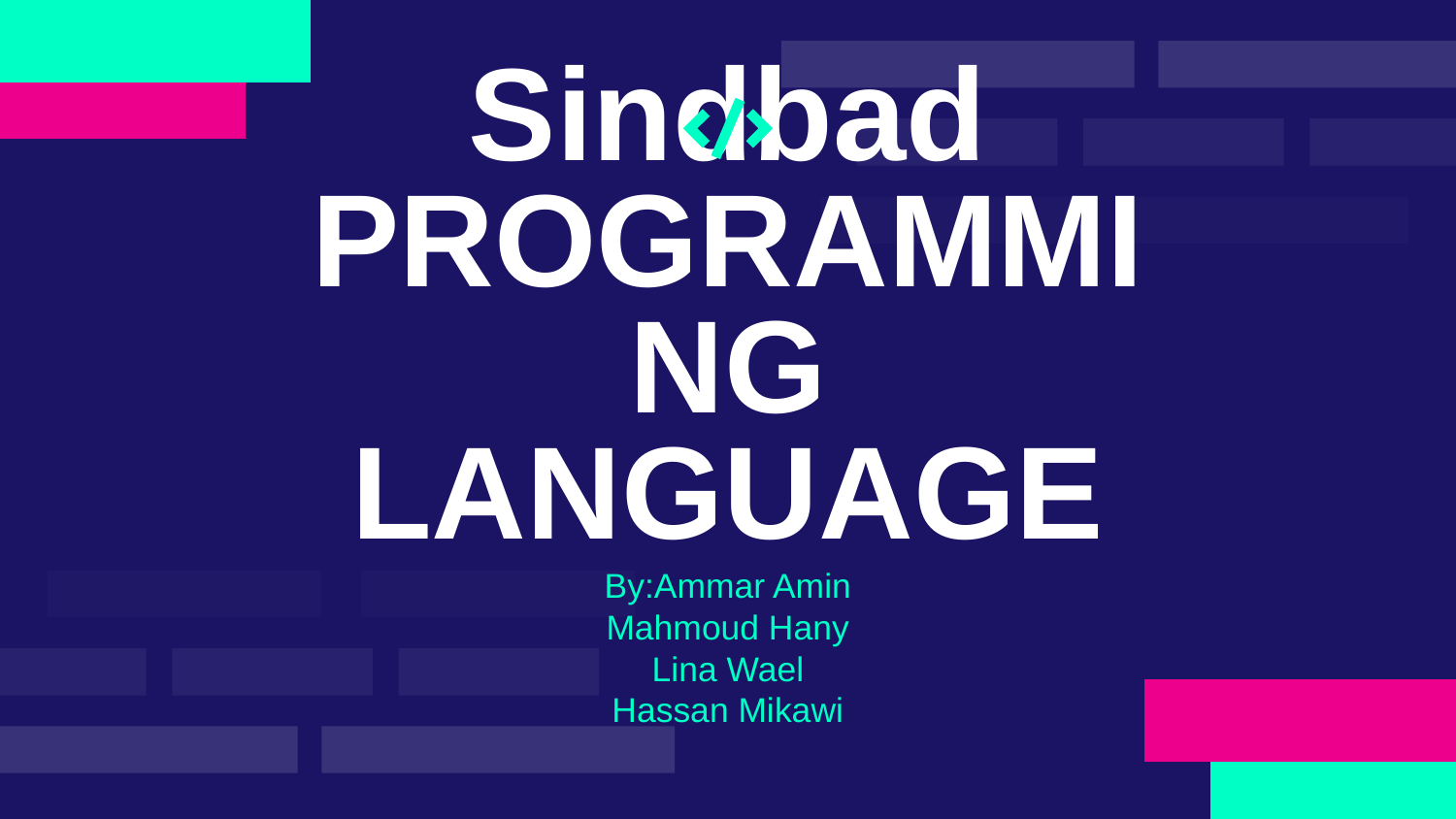

# Sindbad
PROGRAMMING
LANGUAGE
By:Ammar Amin
Mahmoud Hany
Lina Wael
Hassan Mikawi